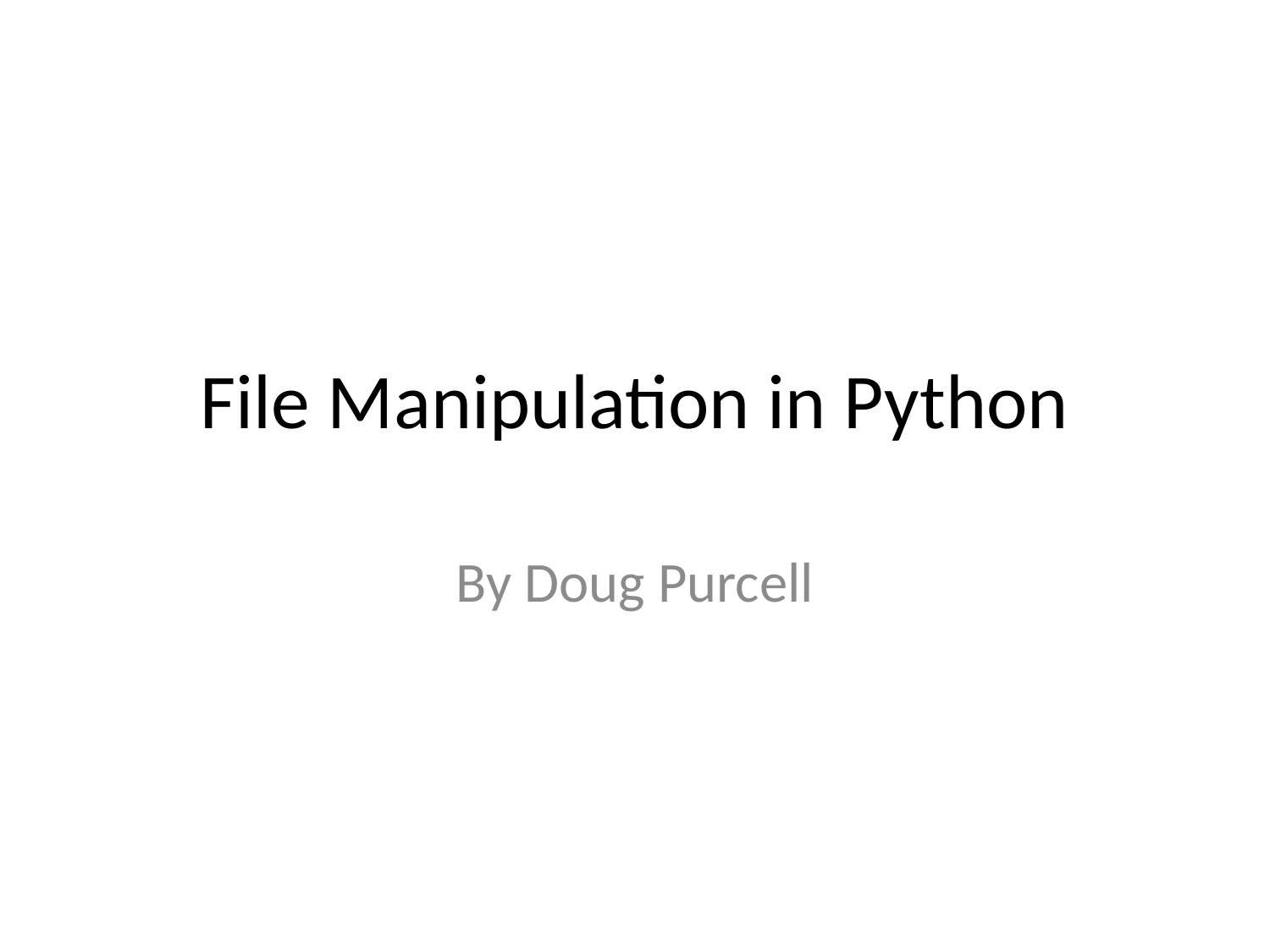

# File Manipulation in Python
By Doug Purcell